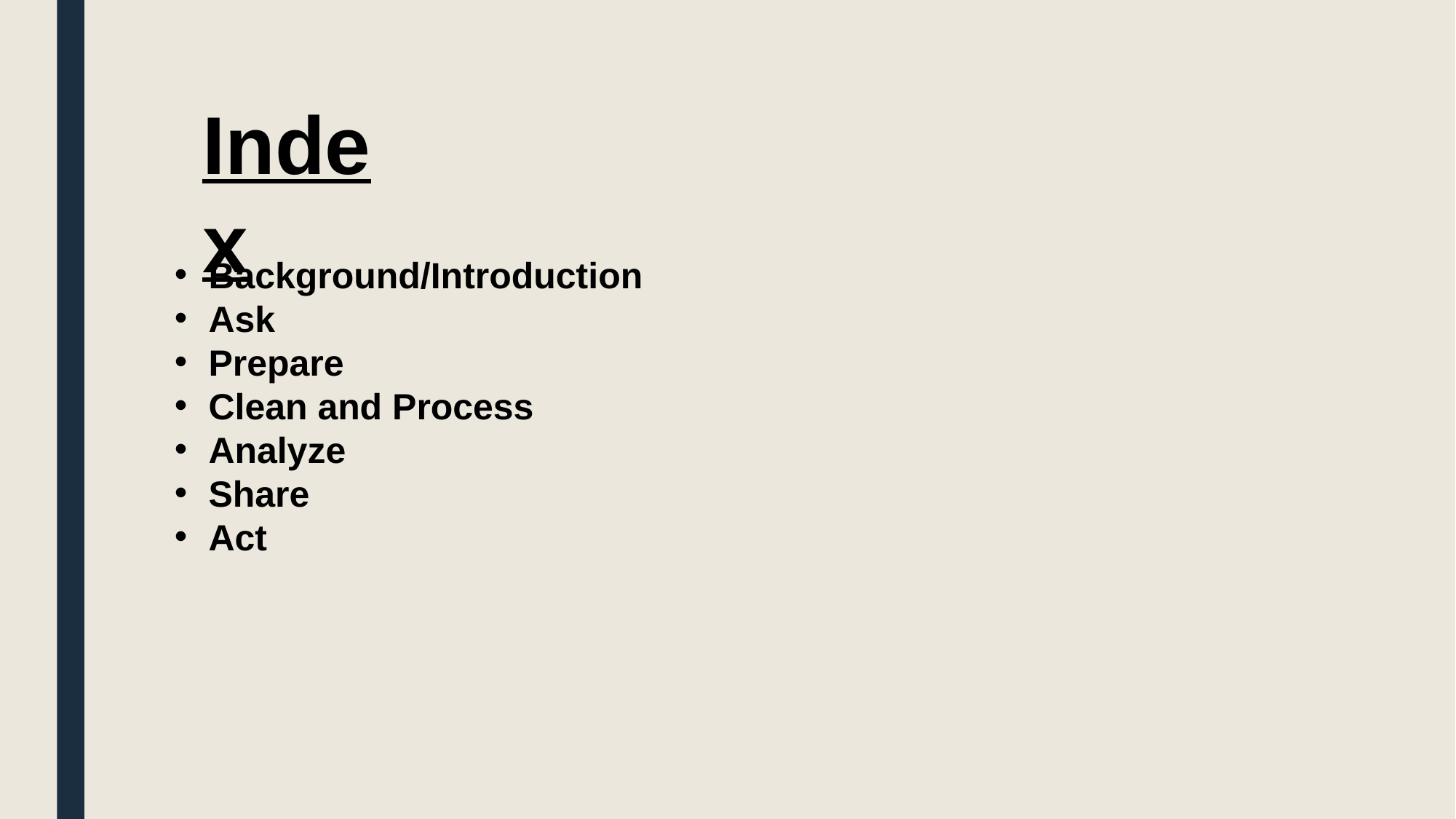

Index
Background/Introduction
Ask
Prepare
Clean and Process
Analyze
Share
Act